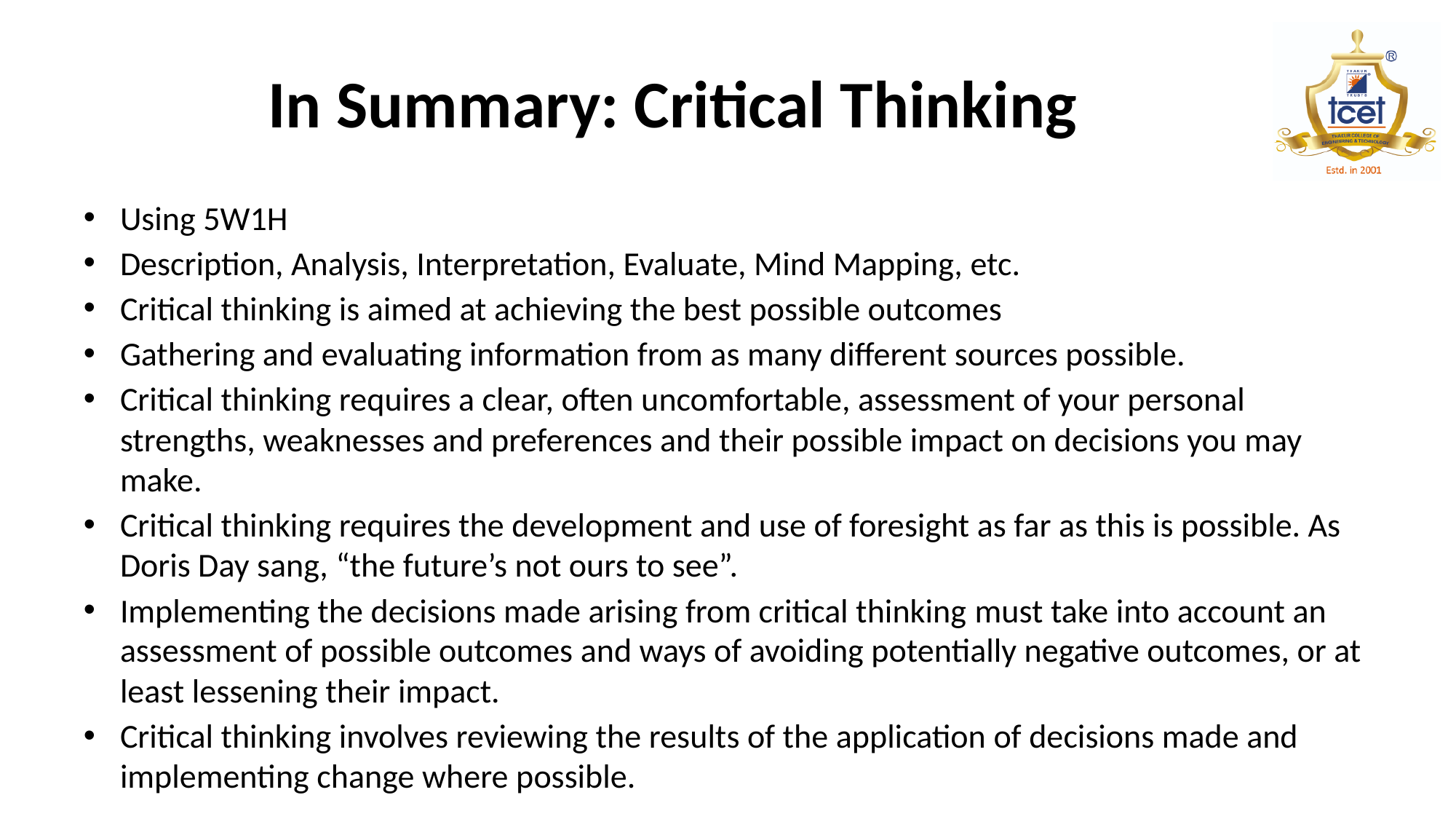

# In Summary: Critical Thinking
Using 5W1H
Description, Analysis, Interpretation, Evaluate, Mind Mapping, etc.
Critical thinking is aimed at achieving the best possible outcomes
Gathering and evaluating information from as many different sources possible.
Critical thinking requires a clear, often uncomfortable, assessment of your personal strengths, weaknesses and preferences and their possible impact on decisions you may make.
Critical thinking requires the development and use of foresight as far as this is possible. As Doris Day sang, “the future’s not ours to see”.
Implementing the decisions made arising from critical thinking must take into account an assessment of possible outcomes and ways of avoiding potentially negative outcomes, or at least lessening their impact.
Critical thinking involves reviewing the results of the application of decisions made and implementing change where possible.